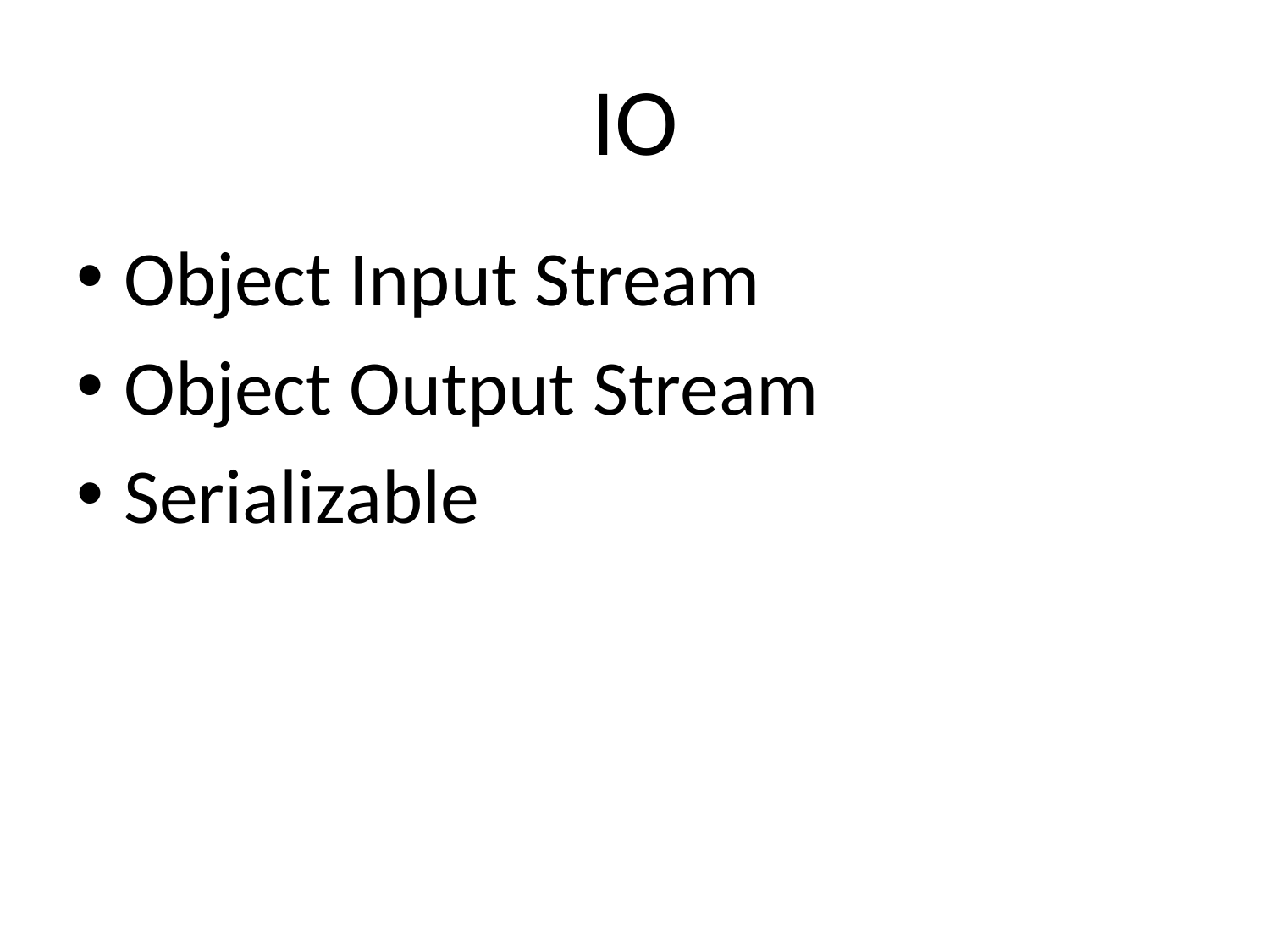

# IO
Object Input Stream
Object Output Stream
Serializable